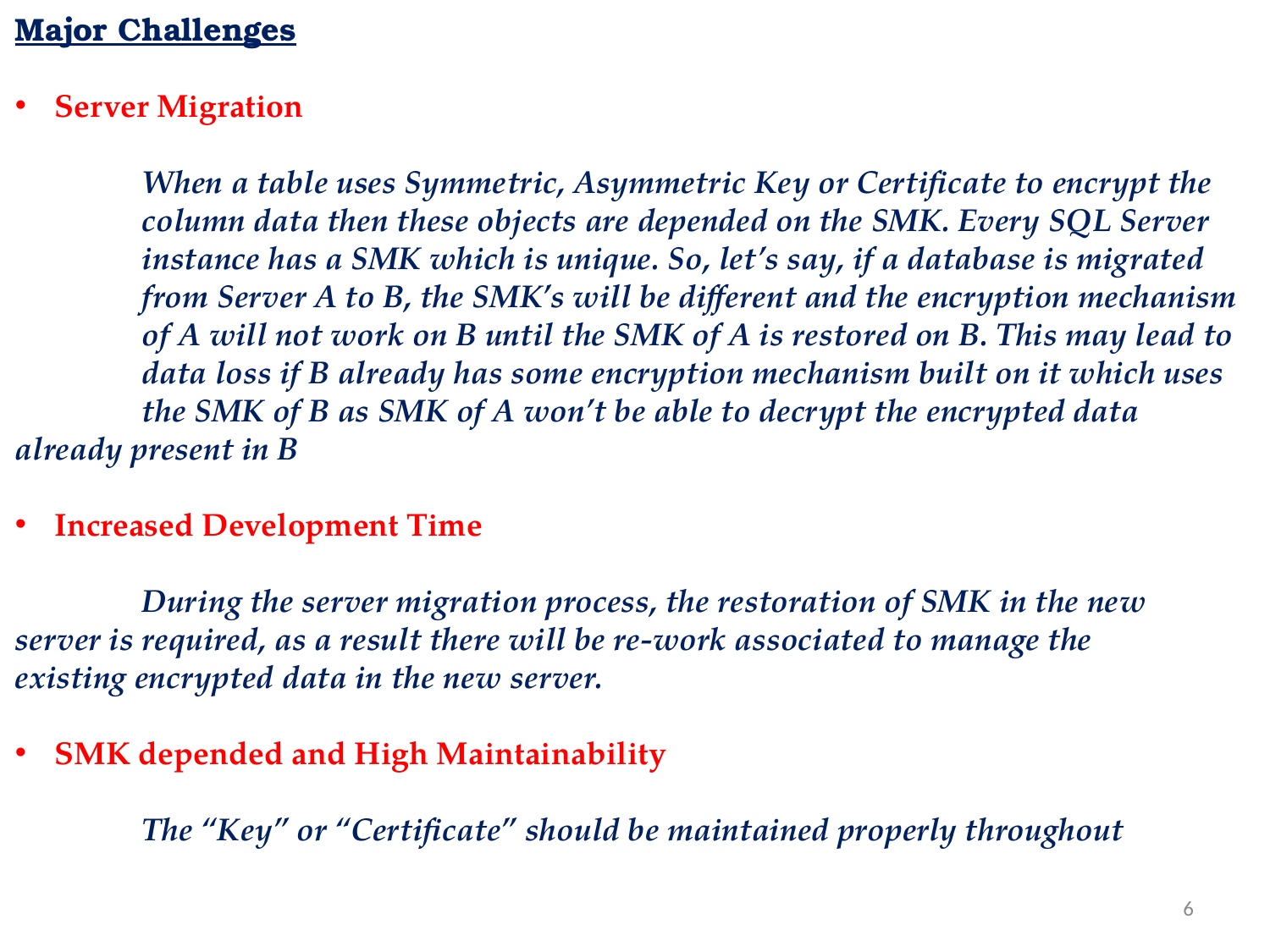

Major Challenges

Server Migration

	When a table uses Symmetric, Asymmetric Key or Certificate to encrypt the 	column data then these objects are depended on the SMK. Every SQL Server 	instance has a SMK which is unique. So, let’s say, if a database is migrated 	from Server A to B, the SMK’s will be different and the encryption mechanism 	of A will not work on B until the SMK of A is restored on B. This may lead to 	data loss if B already has some encryption mechanism built on it which uses 	the SMK of B as SMK of A won’t be able to decrypt the encrypted data 	already present in B

Increased Development Time

	During the server migration process, the restoration of SMK in the new 	server is required, as a result there will be re-work associated to manage the 	existing encrypted data in the new server.

SMK depended and High Maintainability

	The “Key” or “Certificate” should be maintained properly throughout
6